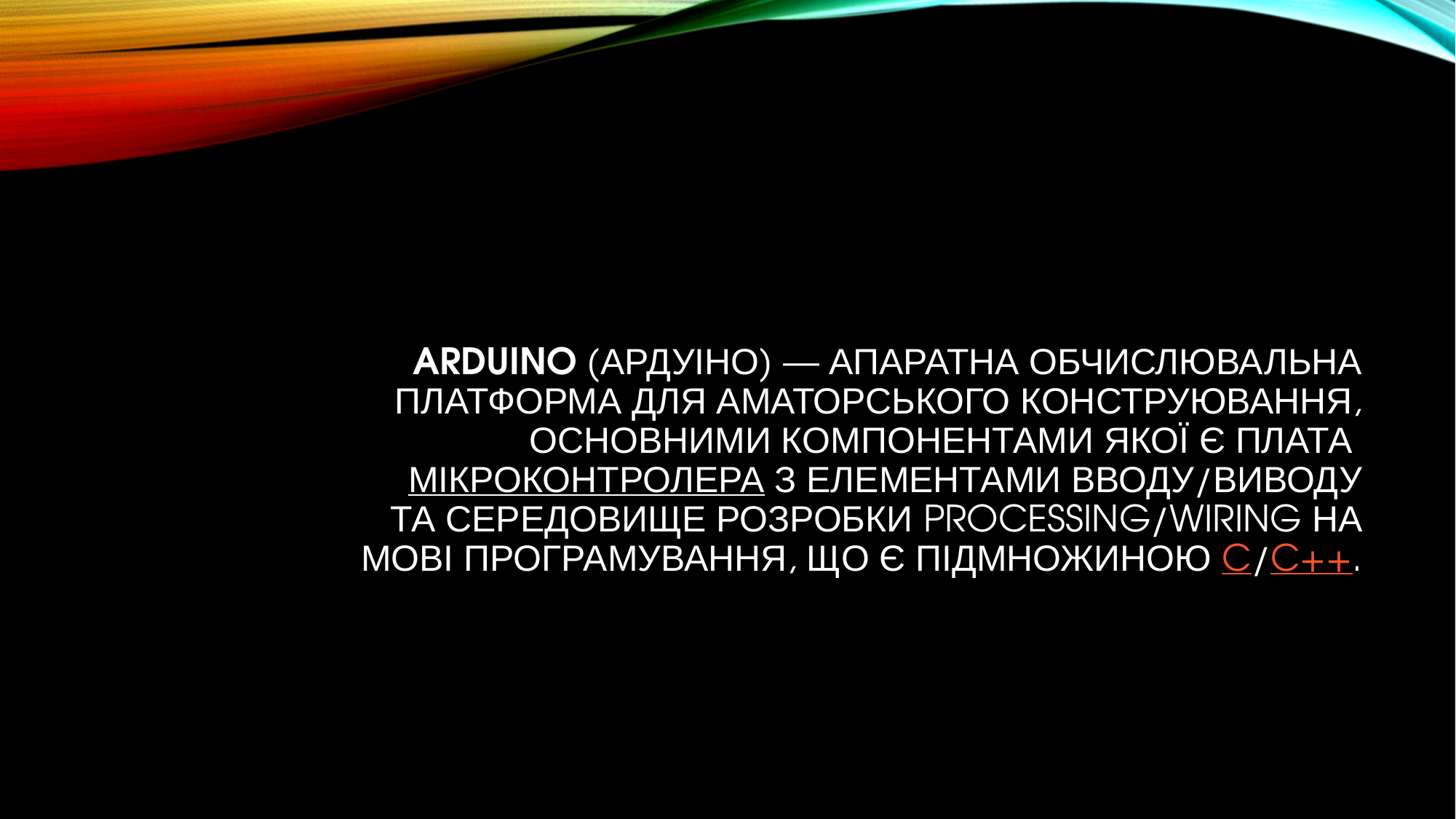

# ARDUINO (АРДУІНО) — АПАРАТНА ОБЧИСЛЮВАЛЬНА ПЛАТФОРМА ДЛЯ АМАТОРСЬКОГО КОНСТРУЮВАННЯ, ОСНОВНИМИ КОМПОНЕНТАМИ ЯКОЇ Є ПЛАТА МІКРОКОНТРОЛЕРА З ЕЛЕМЕНТАМИ ВВОДУ/ВИВОДУ ТА СЕРЕДОВИЩЕ РОЗРОБКИ PROCESSING/WIRING НА МОВІ ПРОГРАМУВАННЯ, ЩО Є ПІДМНОЖИНОЮ C/C++.